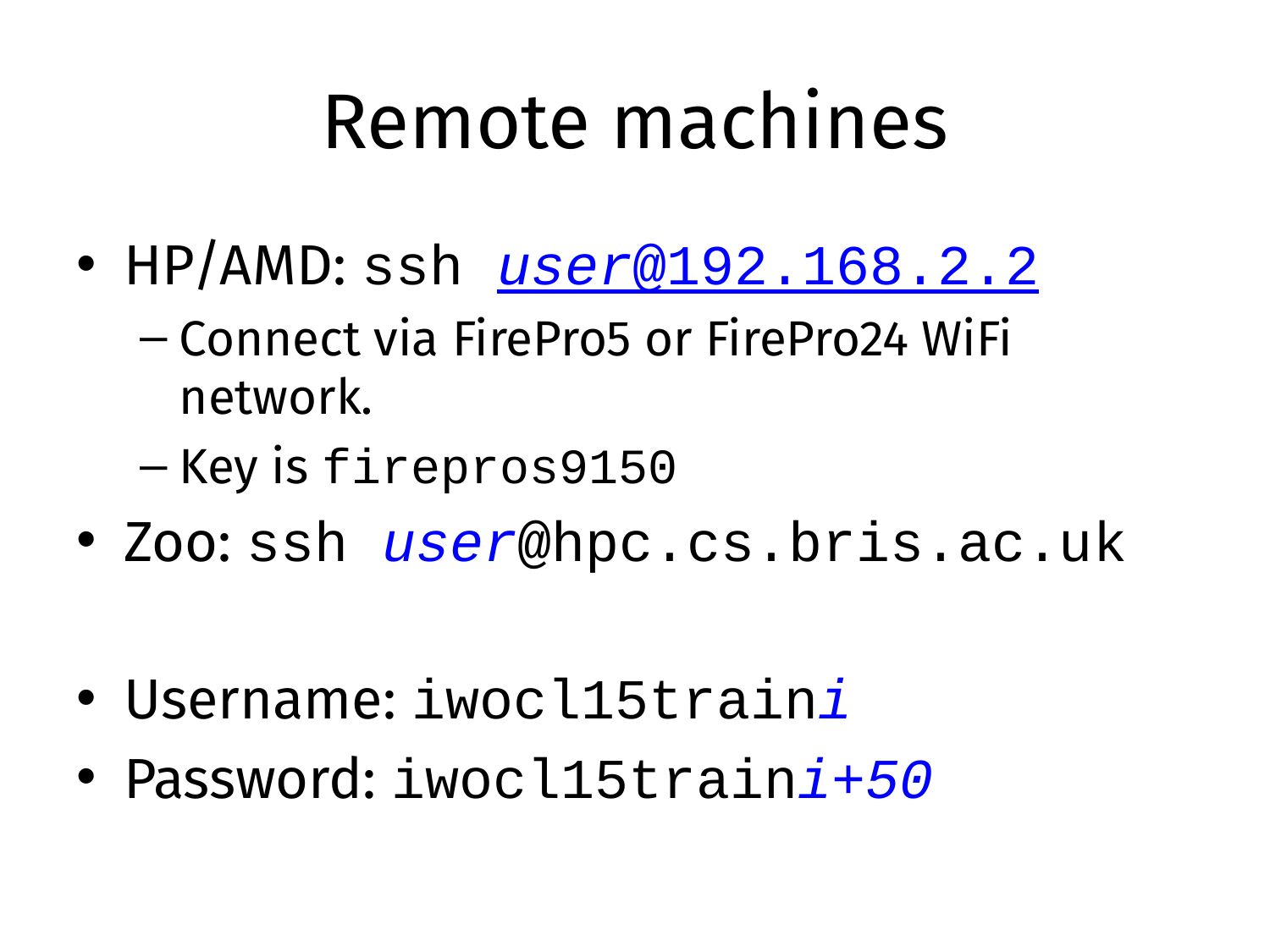

# Remote machines
HP/AMD: ssh user@192.168.2.2
Connect via FirePro5 or FirePro24 WiFi network.
Key is firepros9150
Zoo: ssh user@hpc.cs.bris.ac.uk

Username: iwocl15traini
Password: iwocl15traini+50